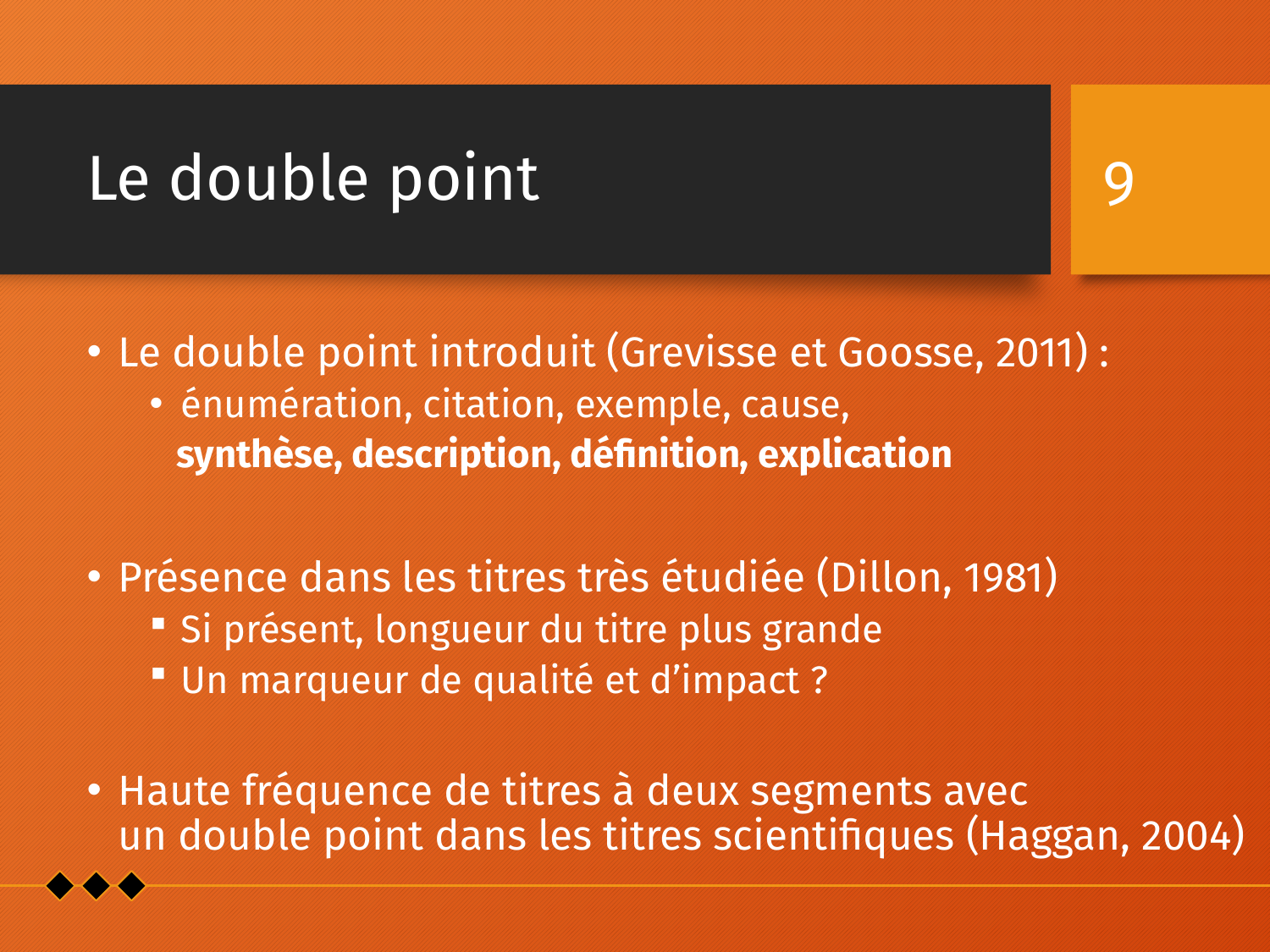

# Le double point
9
Le double point introduit (Grevisse et Goosse, 2011) :
énumération, citation, exemple, cause,
   synthèse, description, définition, explication

Présence dans les titres très étudiée (Dillon, 1981)
Si présent, longueur du titre plus grande
Un marqueur de qualité et d’impact ?

Haute fréquence de titres à deux segments avec
un double point dans les titres scientifiques (Haggan, 2004)